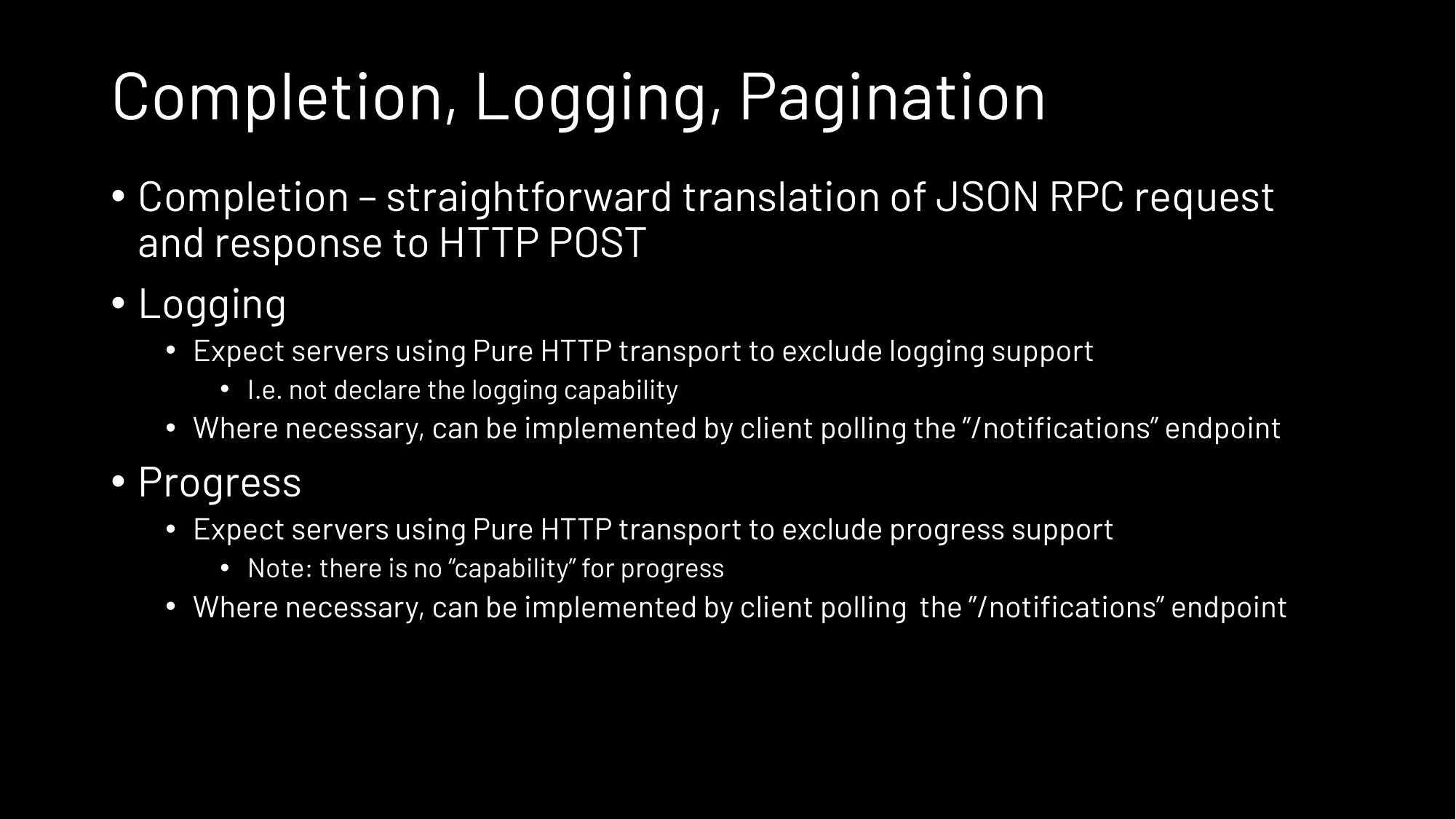

# Completion, Logging, Pagination
Completion – straightforward translation of JSON RPC request and response to HTTP POST
Logging
Expect servers using Pure HTTP transport to exclude logging support
I.e. not declare the logging capability
Where necessary, can be implemented by client polling the ”/notifications” endpoint
Progress
Expect servers using Pure HTTP transport to exclude progress support
Note: there is no “capability” for progress
Where necessary, can be implemented by client polling  the ”/notifications” endpoint